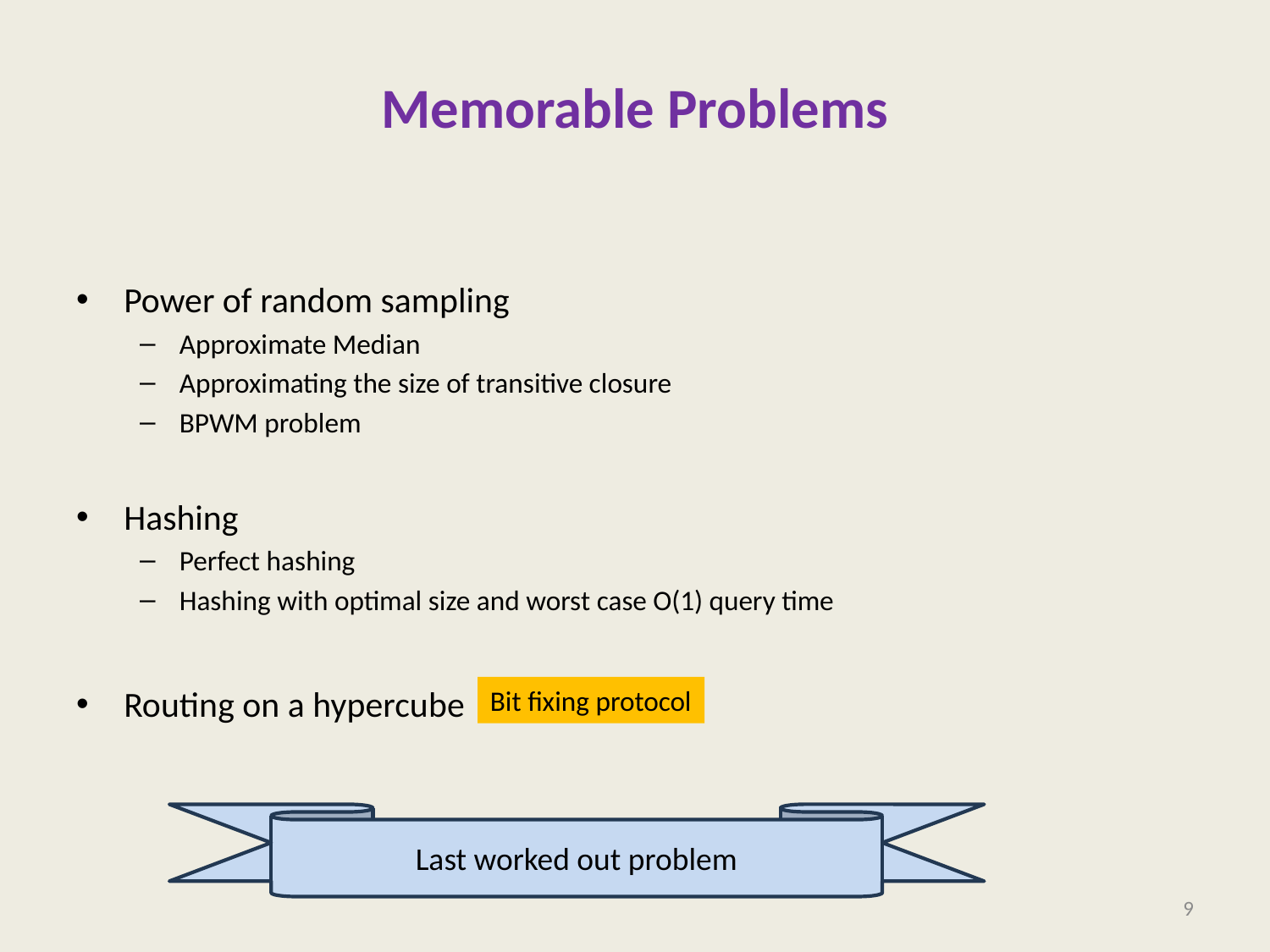

# Memorable Problems

Power of random sampling
Approximate Median
Approximating the size of transitive closure
BPWM problem

Hashing
Perfect hashing
Hashing with optimal size and worst case O(1) query time

Routing on a hypercube

Bit fixing protocol
Last worked out problem
9